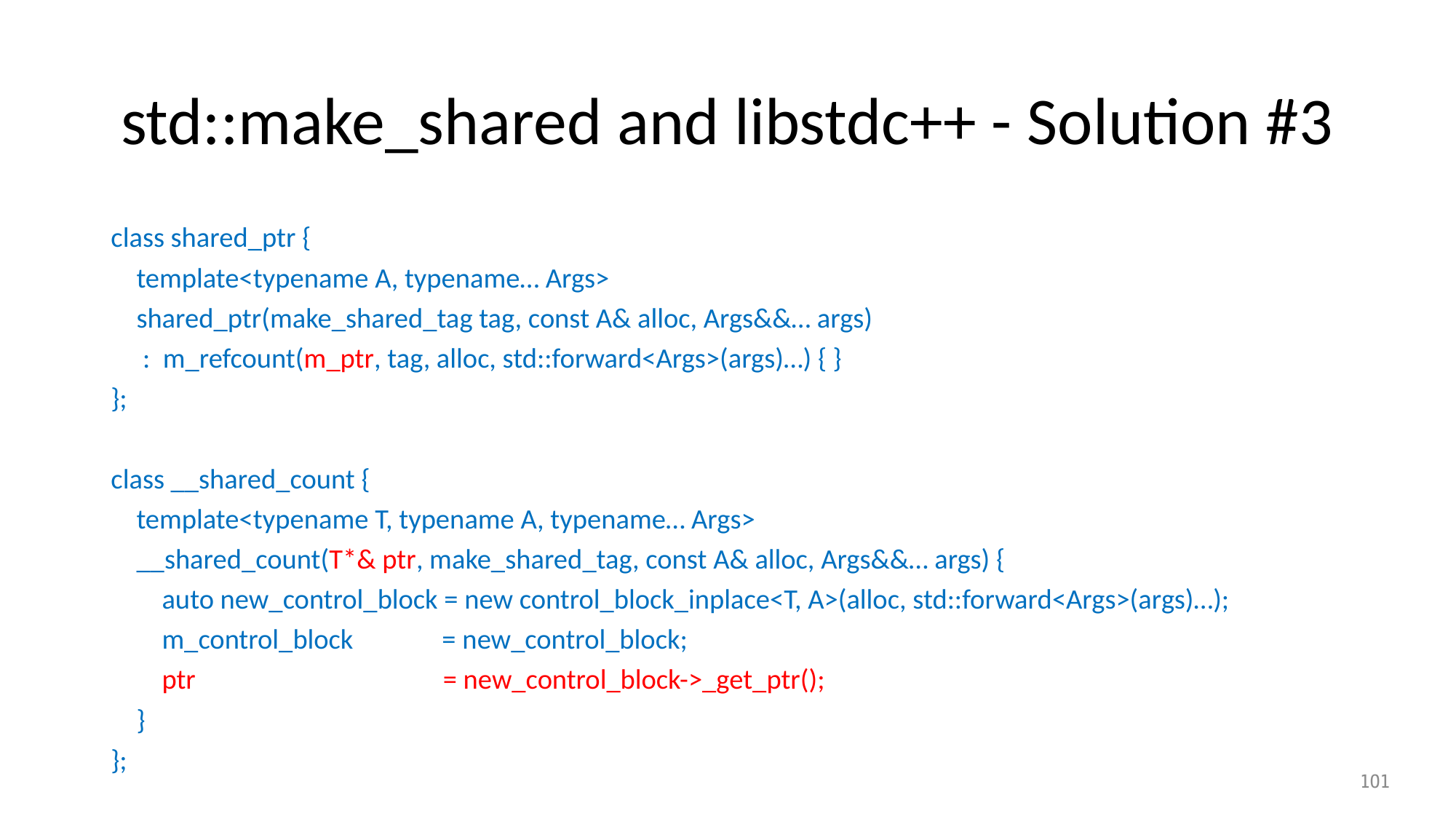

# std::make_shared and libstdc++ - Solution #3
class shared_ptr {
    template<typename A, typename… Args>
    shared_ptr(make_shared_tag tag, const A& alloc, Args&&… args)
     :  m_refcount(m_ptr, tag, alloc, std::forward<Args>(args)…) { }
};

class __shared_count {
    template<typename T, typename A, typename… Args>
    __shared_count(T*& ptr, make_shared_tag, const A& alloc, Args&&… args) {
        auto new_control_block = new control_block_inplace<T, A>(alloc, std::forward<Args>(args)…);
        m_control_block              = new_control_block;
        ptr                                       = new_control_block->_get_ptr();
    }
};

101